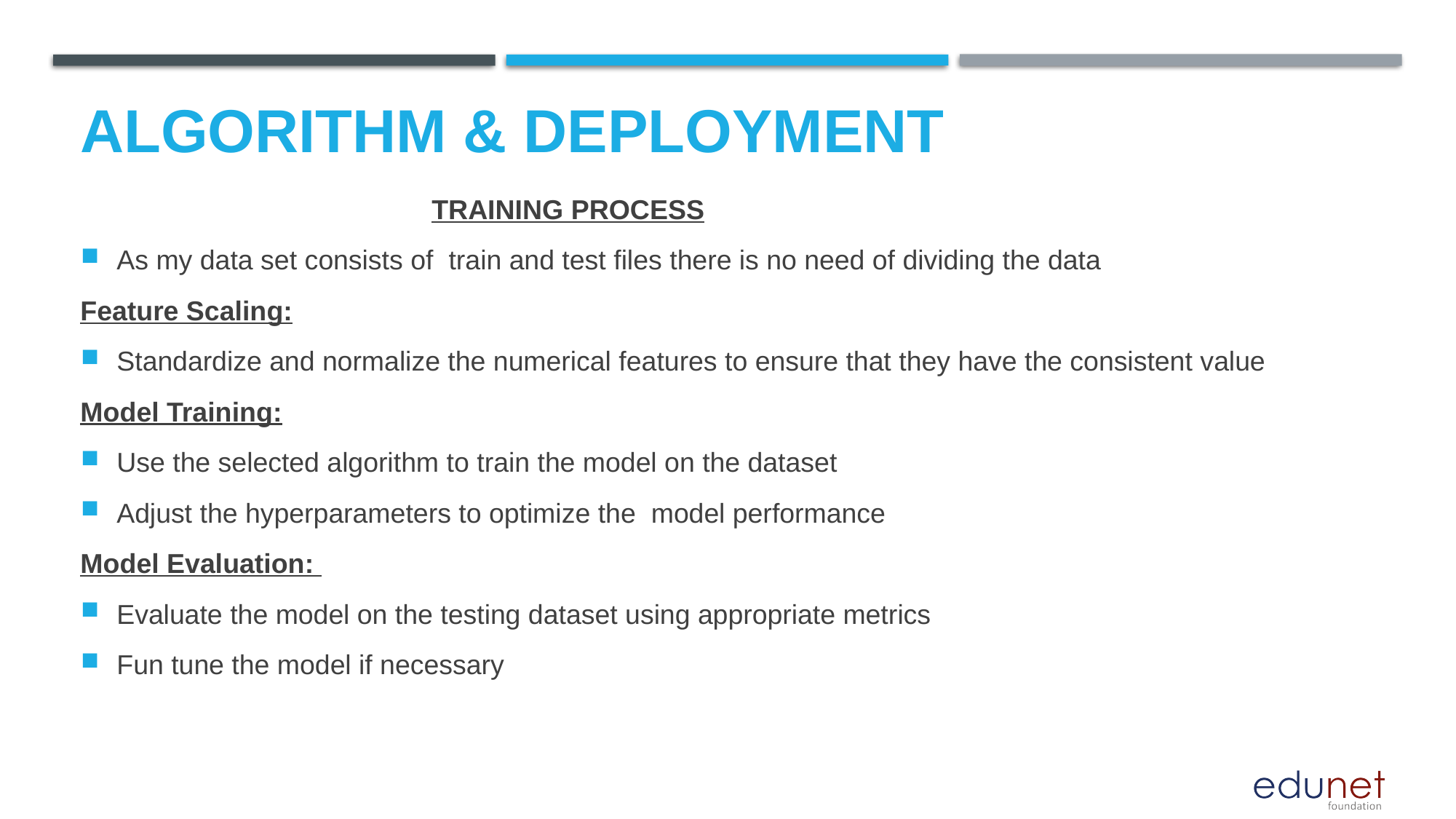

# Algorithm & Deployment

                                              TRAINING PROCESS
As my data set consists of  train and test files there is no need of dividing the data
Feature Scaling:
Standardize and normalize the numerical features to ensure that they have the consistent value
Model Training:
Use the selected algorithm to train the model on the dataset
Adjust the hyperparameters to optimize the  model performance
Model Evaluation:
Evaluate the model on the testing dataset using appropriate metrics
Fun tune the model if necessary